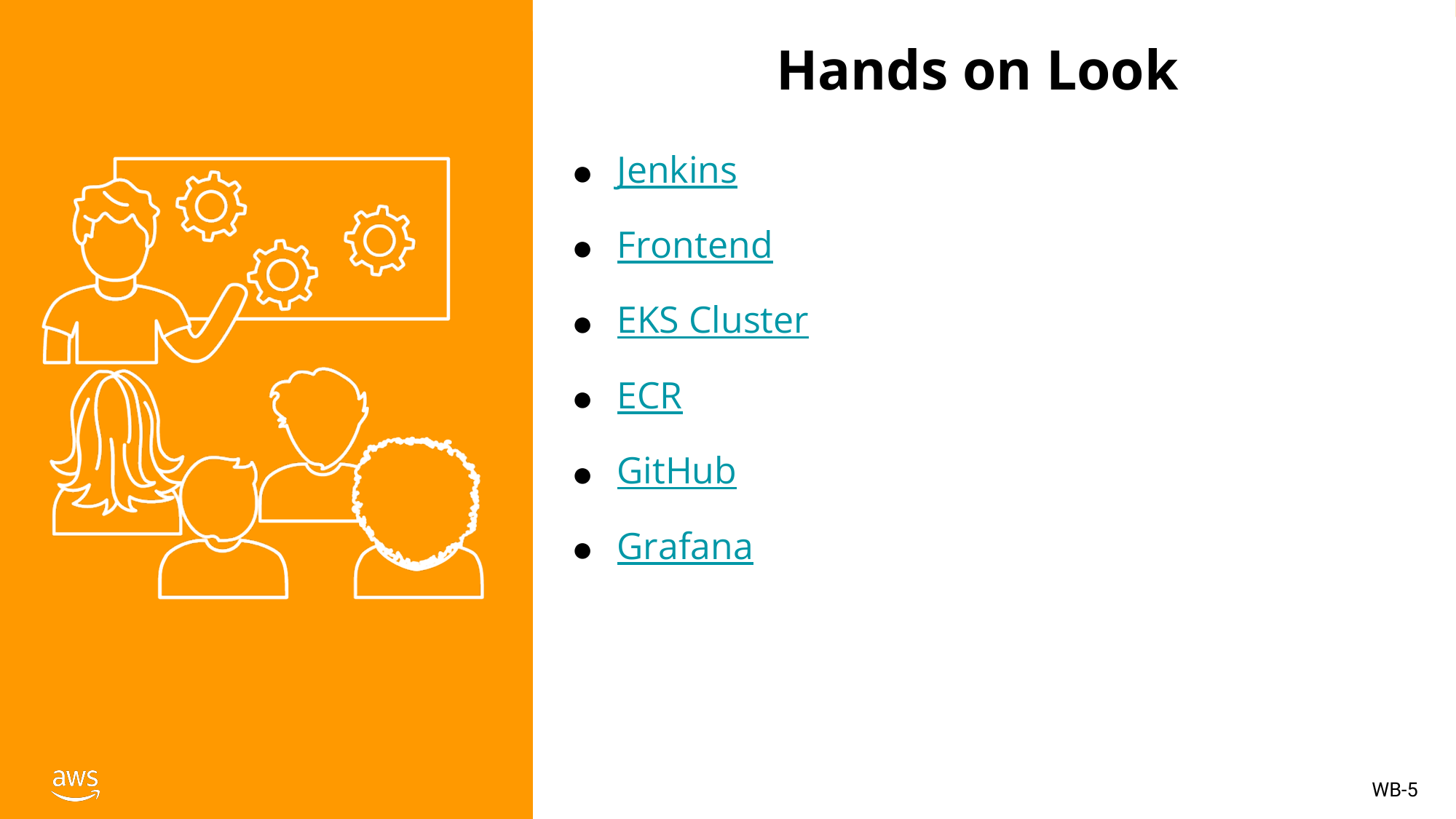

# Hands on Look
Jenkins
Frontend
EKS Cluster
ECR
GitHub
Grafana